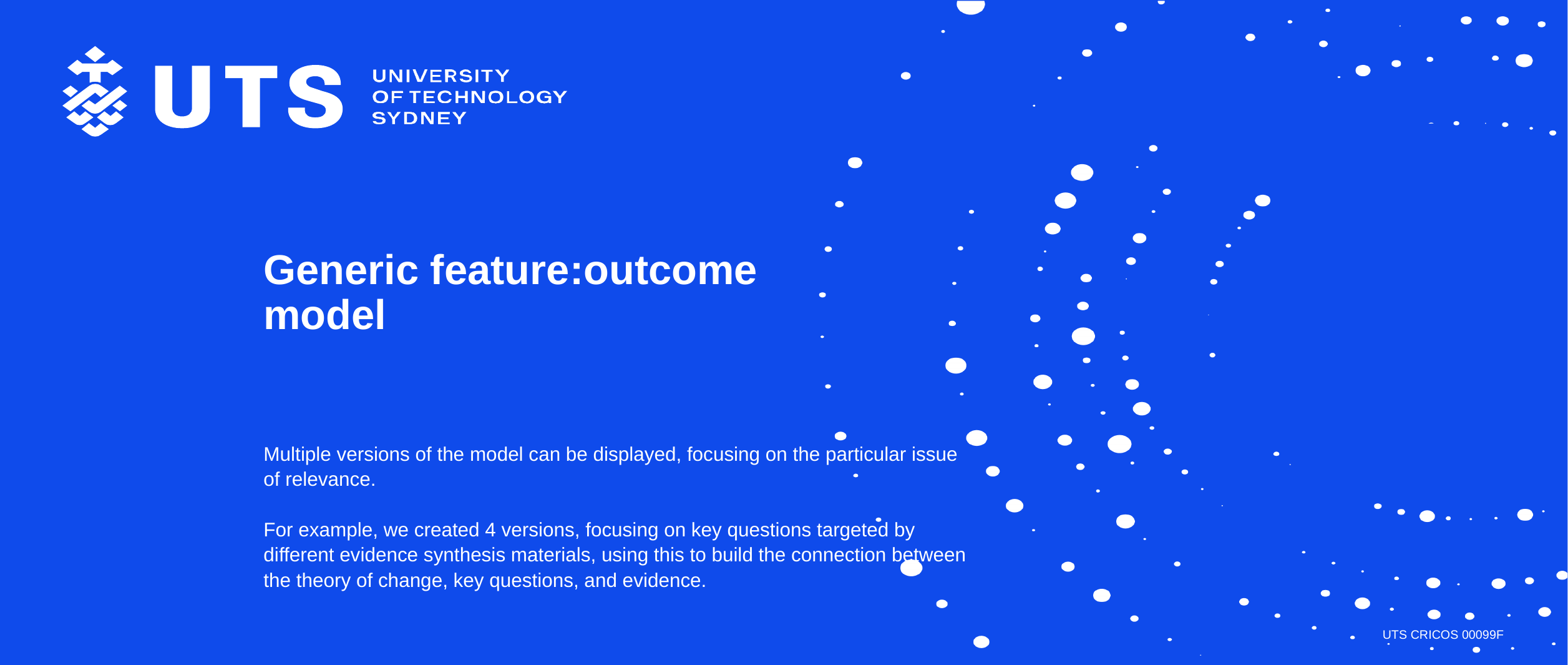

# Generic feature:outcome model
Multiple versions of the model can be displayed, focusing on the particular issue of relevance.

For example, we created 4 versions, focusing on key questions targeted by different evidence synthesis materials, using this to build the connection between the theory of change, key questions, and evidence.